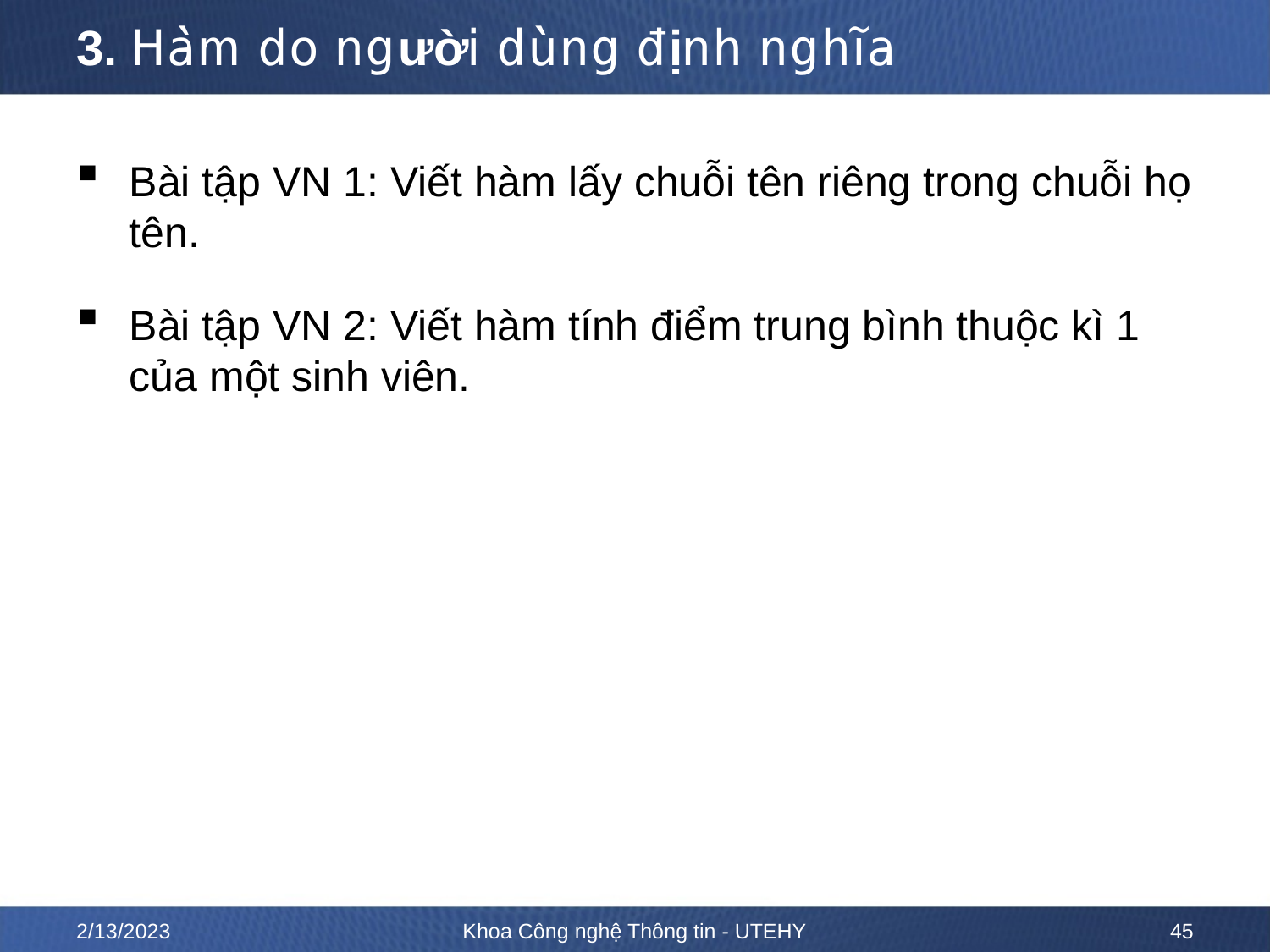

# 3. Hàm do người dùng định nghĩa
Bài tập VN 1: Viết hàm lấy chuỗi tên riêng trong chuỗi họ tên.
Bài tập VN 2: Viết hàm tính điểm trung bình thuộc kì 1 của một sinh viên.

2/13/2023
Khoa Công nghệ Thông tin - UTEHY
45